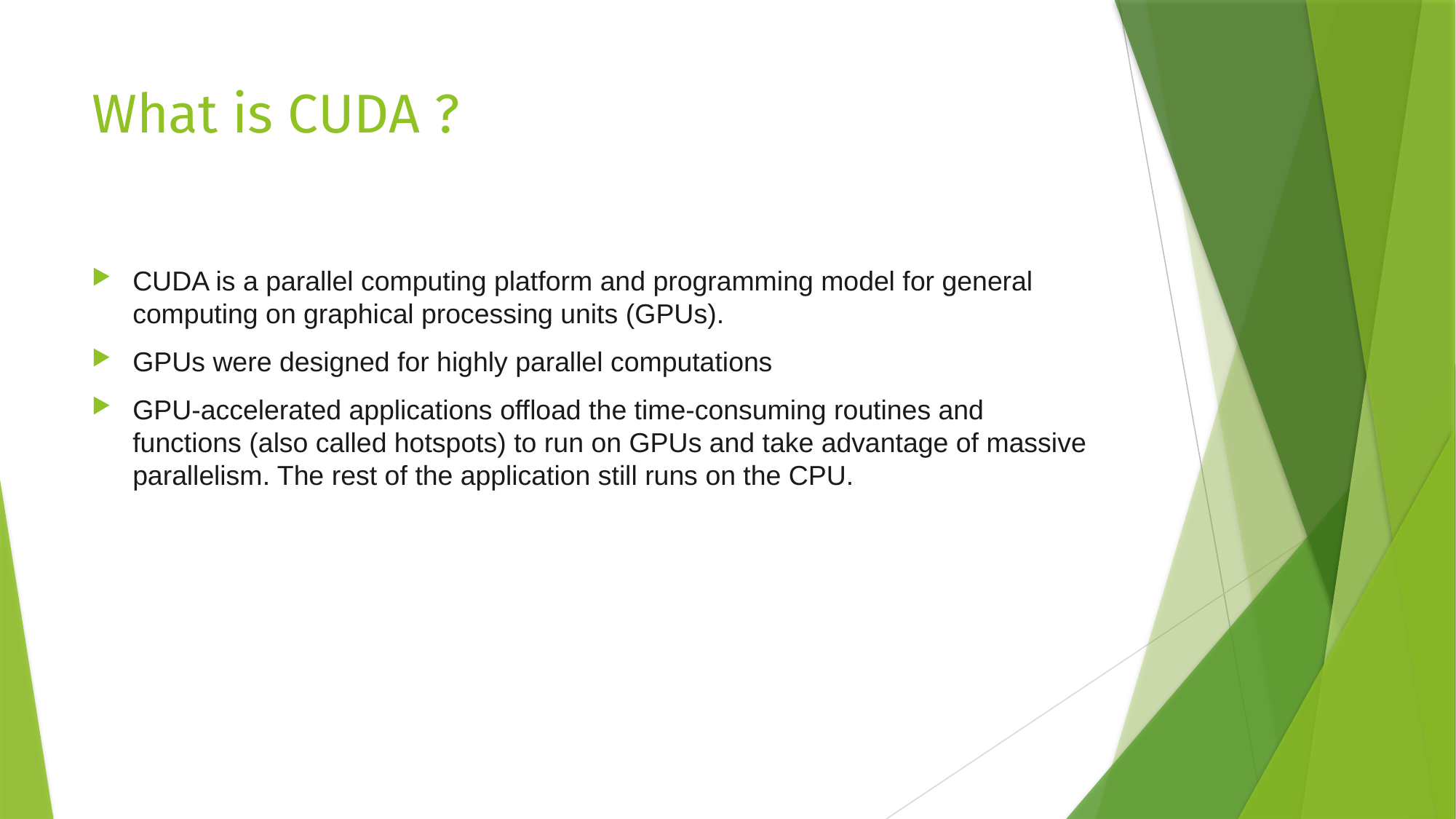

# What is CUDA ?
CUDA is a parallel computing platform and programming model for general computing on graphical processing units (GPUs).
GPUs were designed for highly parallel computations
GPU-accelerated applications offload the time-consuming routines and  functions (also called hotspots) to run on GPUs and take advantage of massive parallelism. The rest of the application still runs on the CPU.